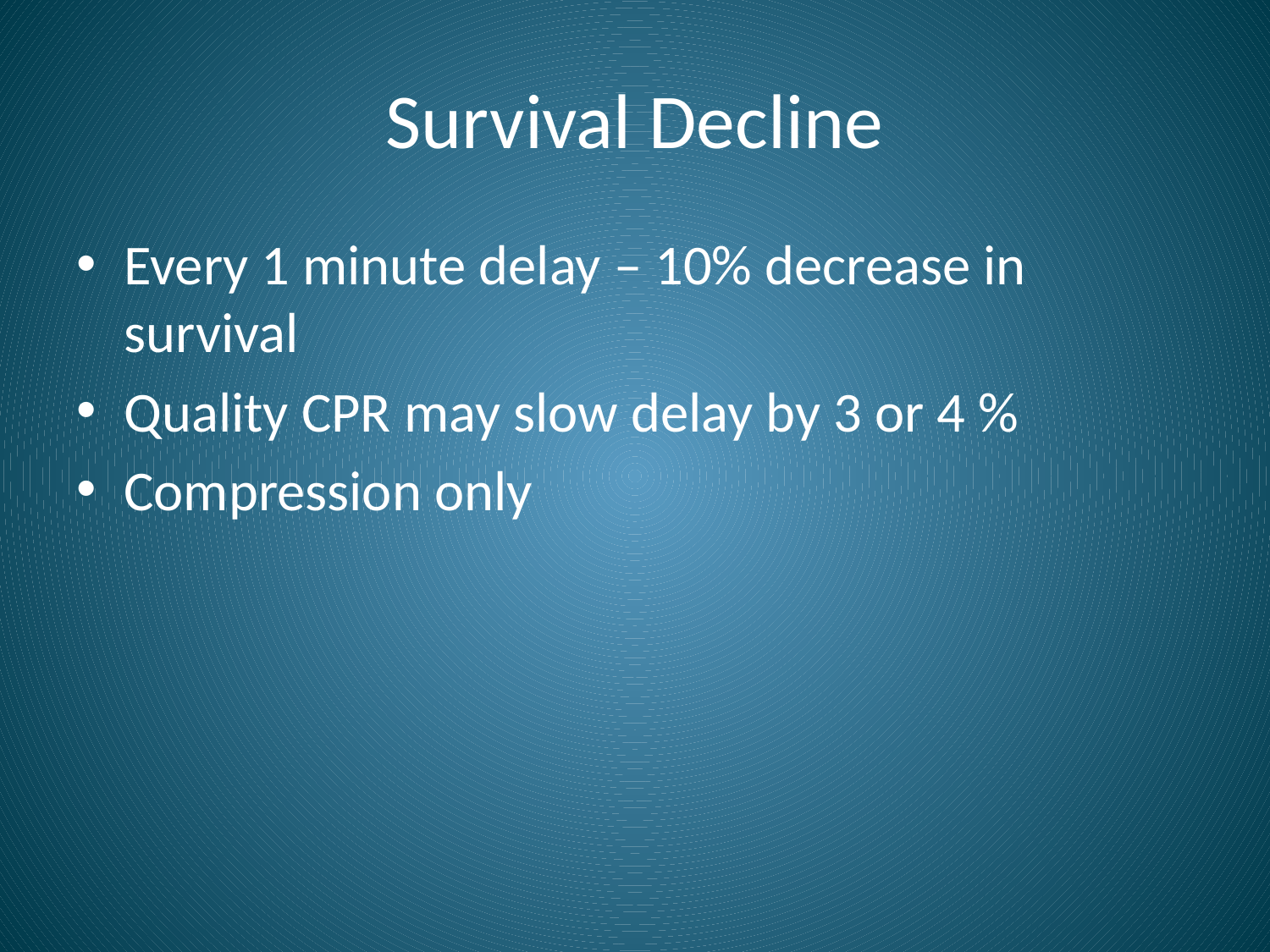

# Survival Decline
Every 1 minute delay – 10% decrease in survival
Quality CPR may slow delay by 3 or 4 %
Compression only